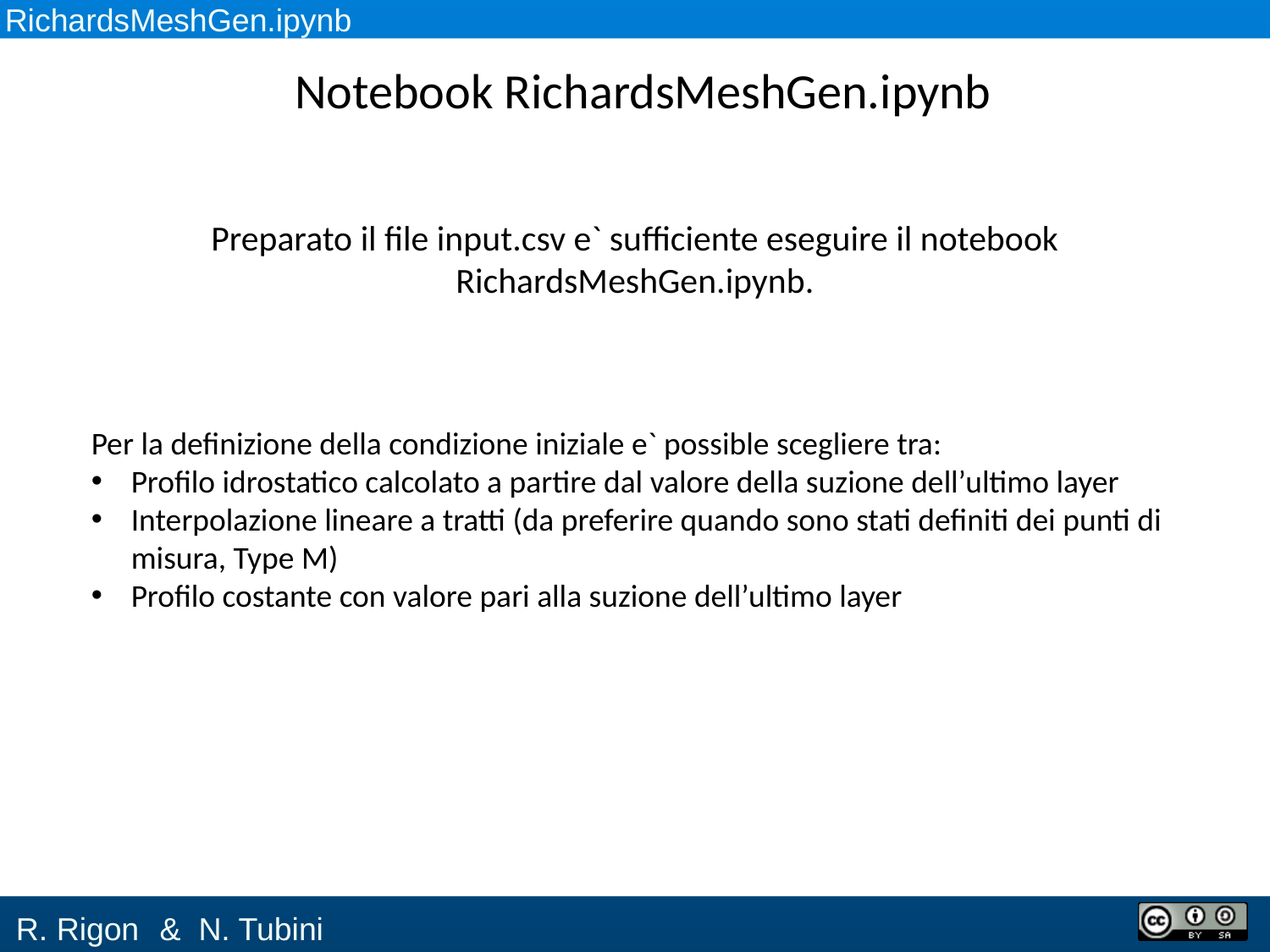

RichardsMeshGen.ipynb
Notebook RichardsMeshGen.ipynb
Preparato il file input.csv e` sufficiente eseguire il notebook RichardsMeshGen.ipynb.
Per la definizione della condizione iniziale e` possible scegliere tra:
Profilo idrostatico calcolato a partire dal valore della suzione dell’ultimo layer
Interpolazione lineare a tratti (da preferire quando sono stati definiti dei punti di misura, Type M)
Profilo costante con valore pari alla suzione dell’ultimo layer
 &  N. Tubini